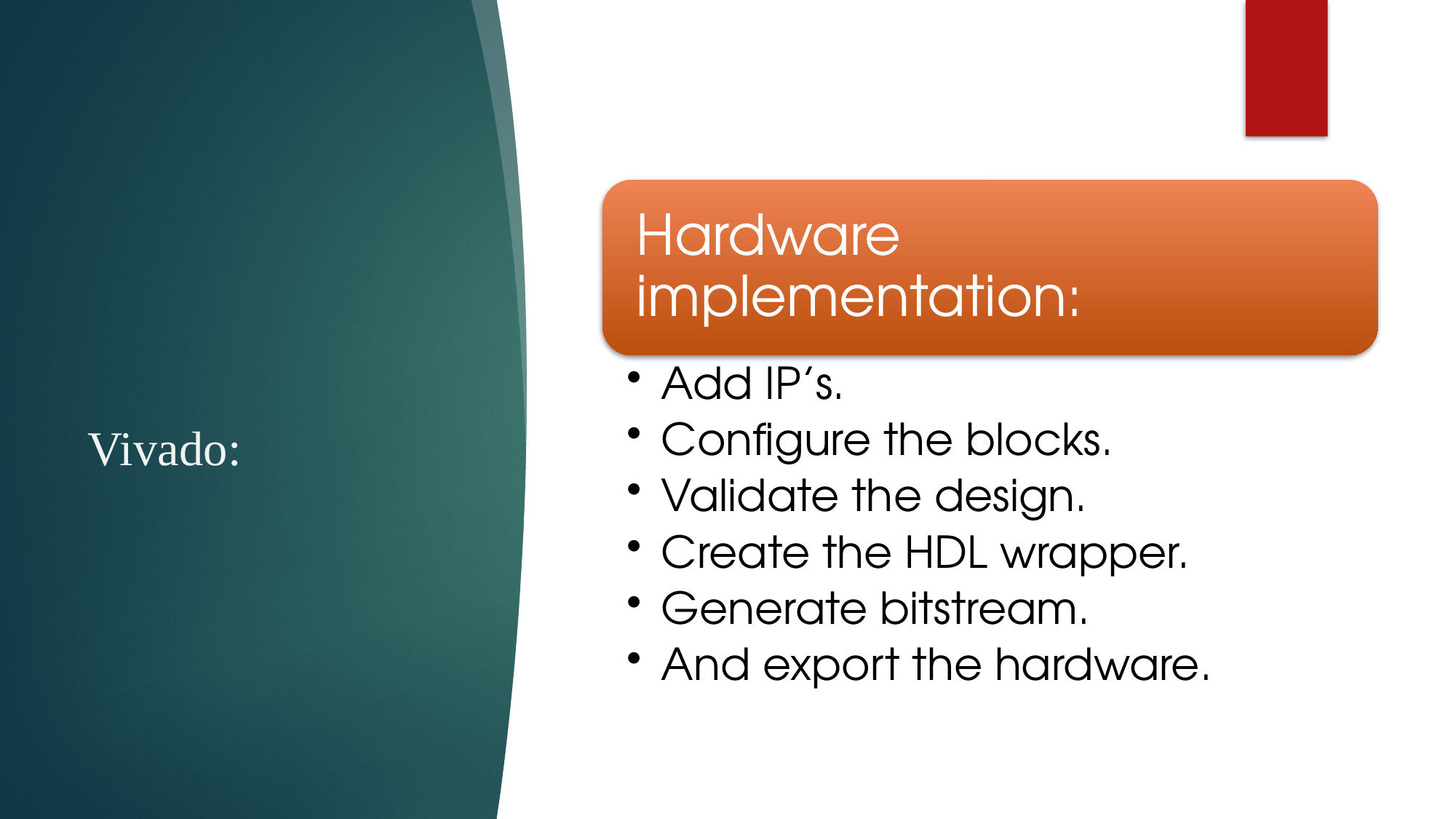

# Vivado:
Hardware implementation:
Add IP’s.
Configure the blocks.
Validate the design.
Create the HDL wrapper.
Generate bitstream.
And export the hardware.